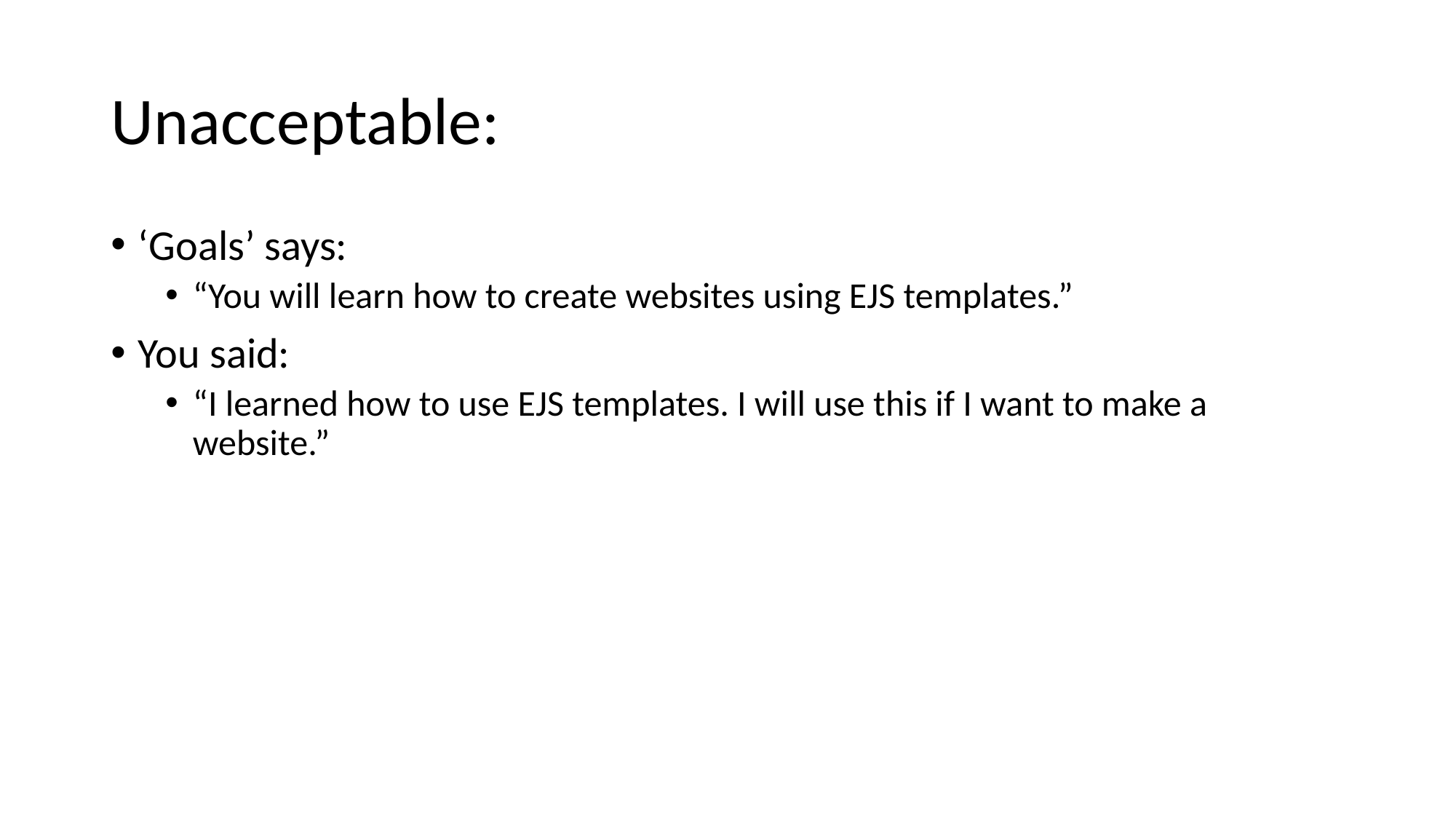

# Unacceptable:
‘Goals’ says:
“You will learn how to create websites using EJS templates.”
You said:
“I learned how to use EJS templates. I will use this if I want to make a website.”